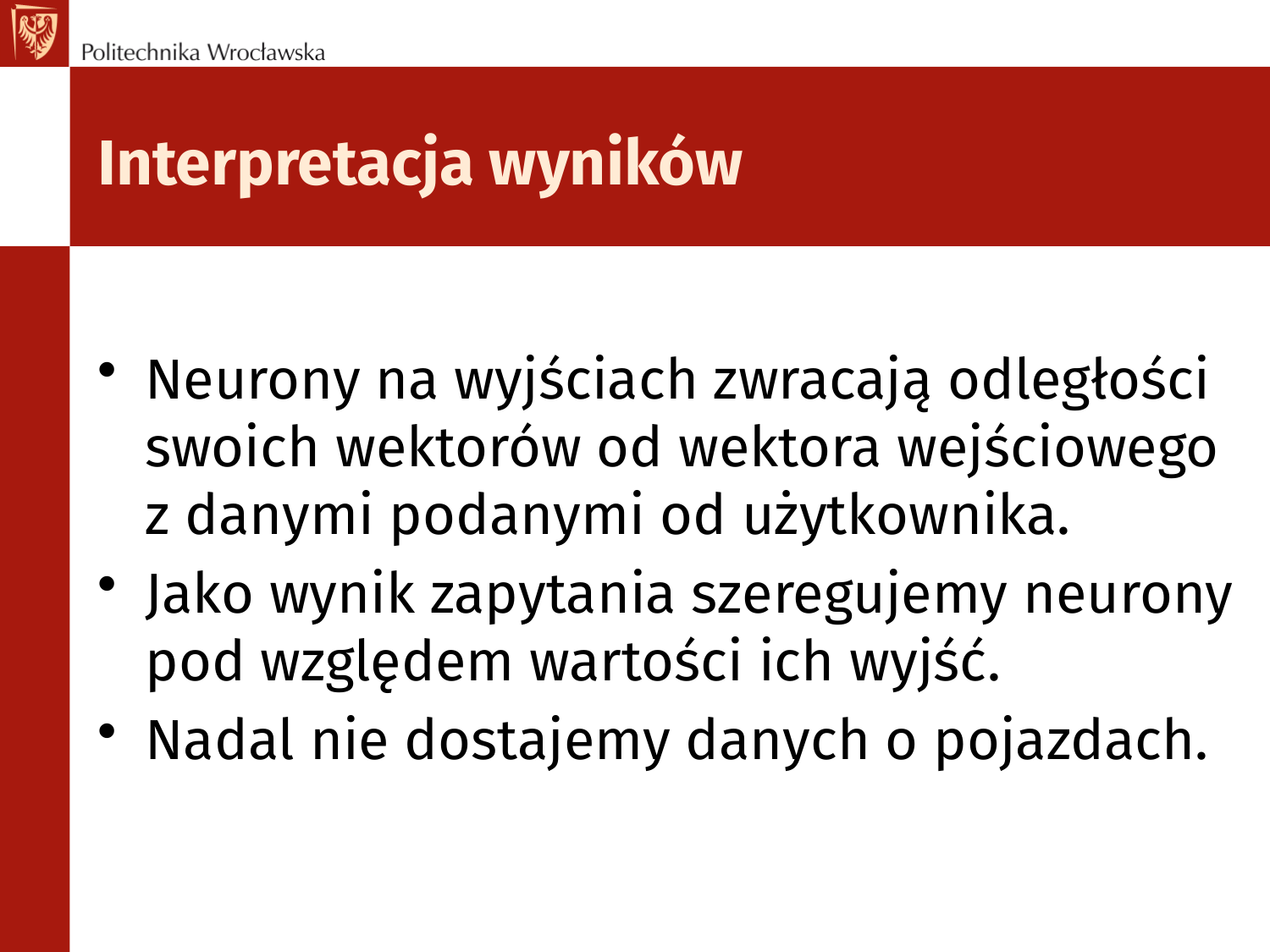

# Interpretacja wyników
Neurony na wyjściach zwracają odległości swoich wektorów od wektora wejściowego z danymi podanymi od użytkownika.
Jako wynik zapytania szeregujemy neurony pod względem wartości ich wyjść.
Nadal nie dostajemy danych o pojazdach.